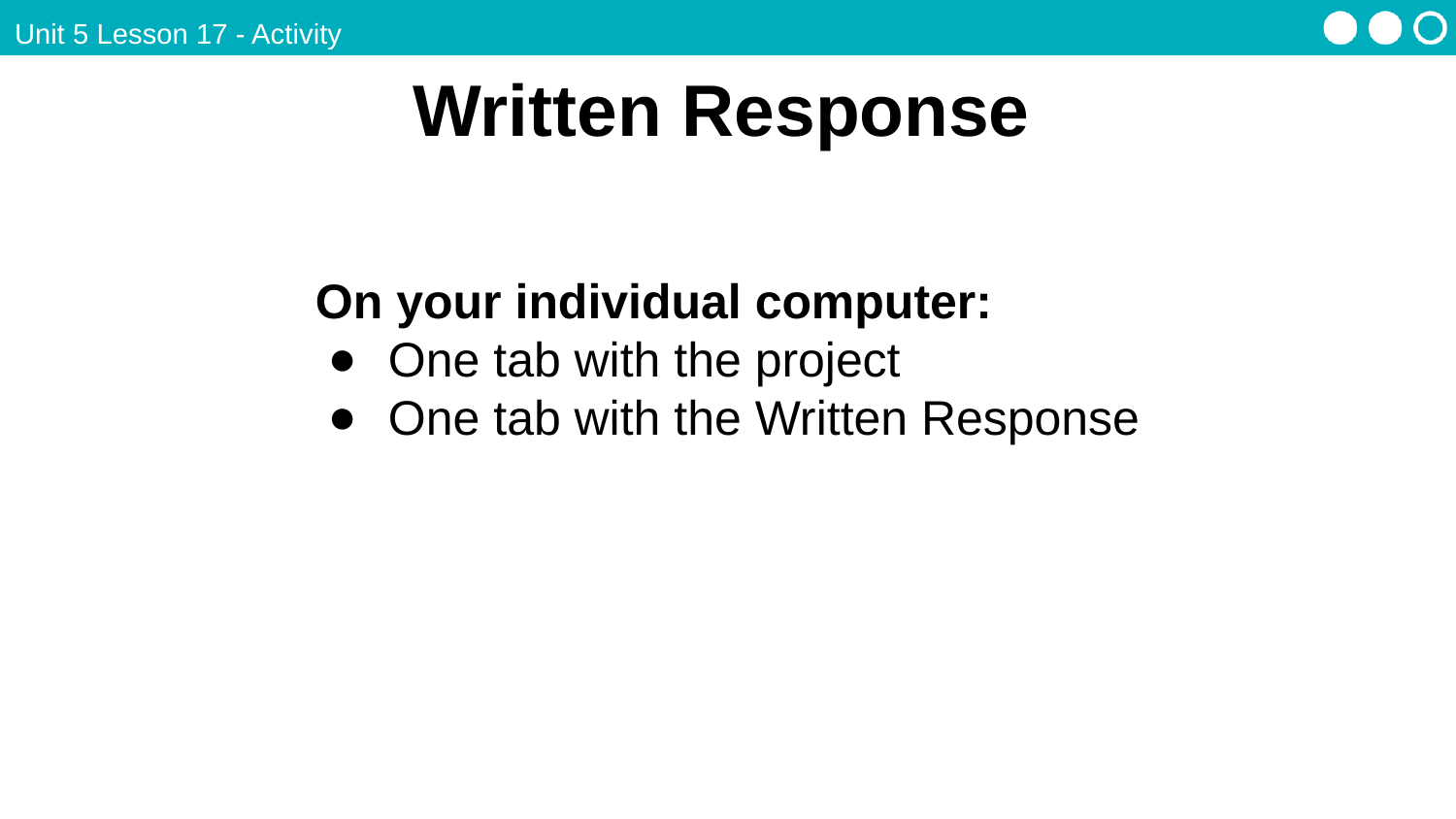

Unit 5 Lesson 17 - Activity
Written Response
On your individual computer:
One tab with the project
One tab with the Written Response